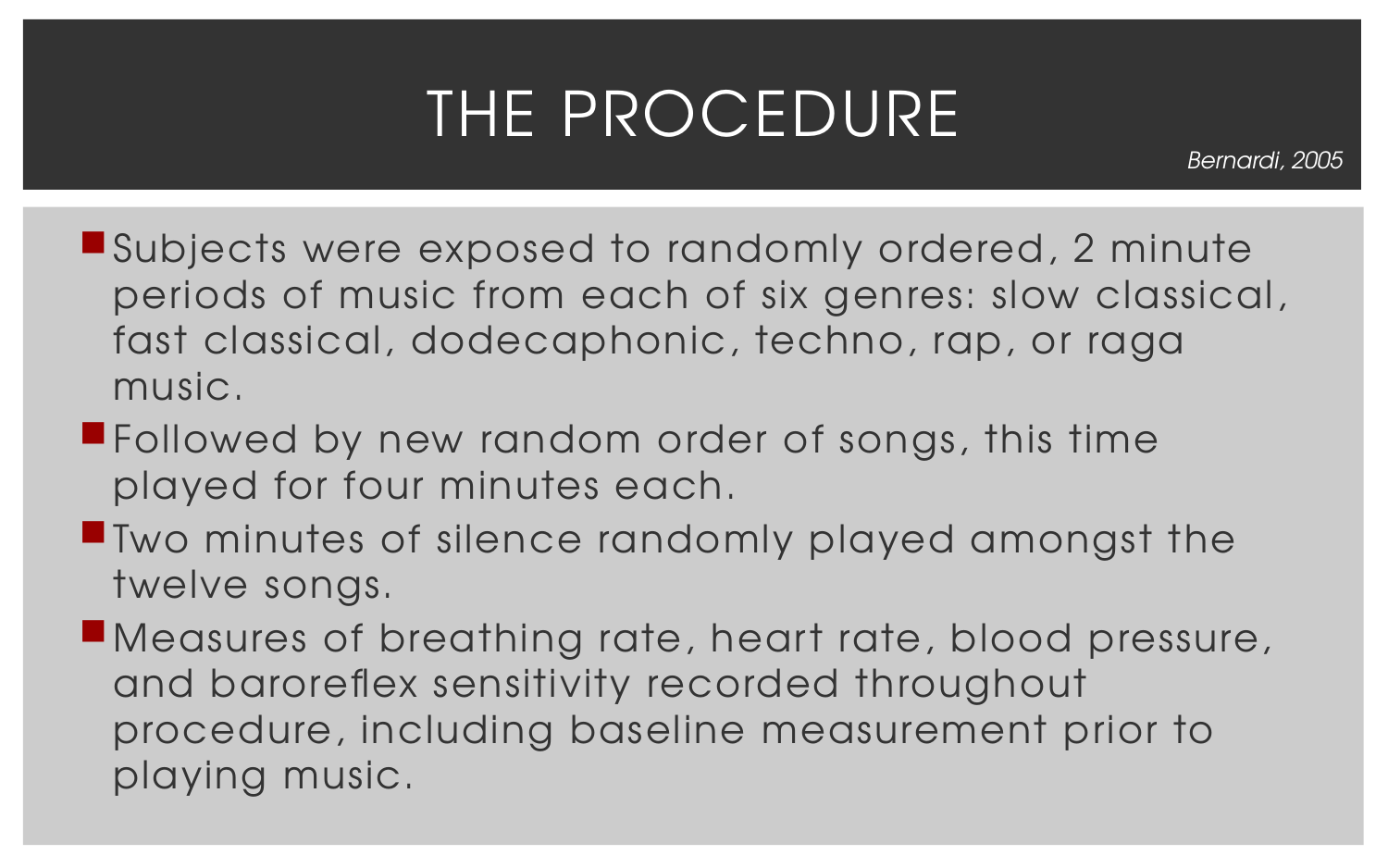

# The Procedure
Bernardi, 2005
Subjects were exposed to randomly ordered, 2 minute periods of music from each of six genres: slow classical, fast classical, dodecaphonic, techno, rap, or raga music.
Followed by new random order of songs, this time played for four minutes each.
Two minutes of silence randomly played amongst the twelve songs.
Measures of breathing rate, heart rate, blood pressure, and baroreflex sensitivity recorded throughout procedure, including baseline measurement prior to playing music.